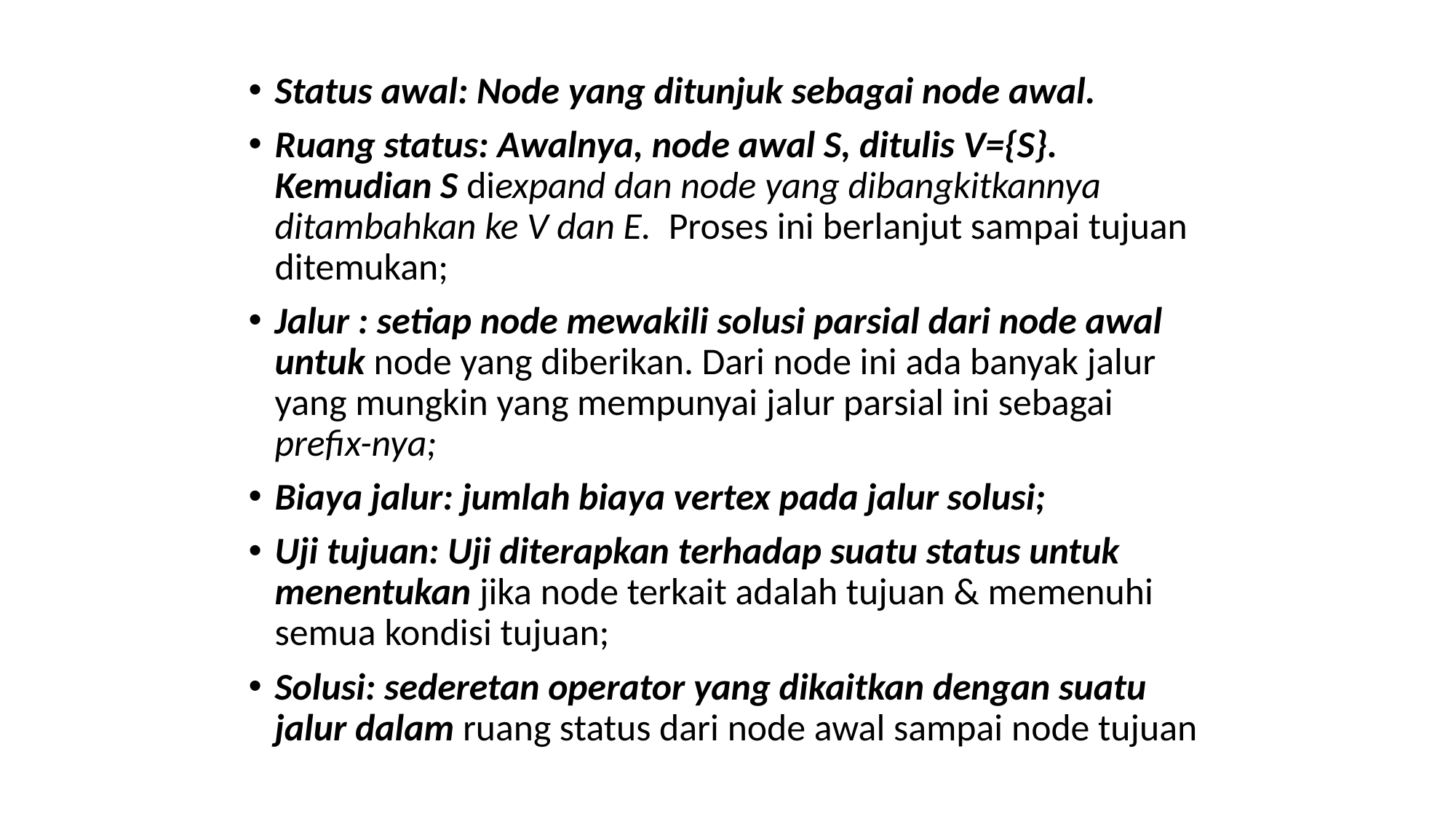

Status awal: Node yang ditunjuk sebagai node awal.
Ruang status: Awalnya, node awal S, ditulis V={S}. Kemudian S diexpand dan node yang dibangkitkannya ditambahkan ke V dan E.  Proses ini berlanjut sampai tujuan ditemukan;
Jalur : setiap node mewakili solusi parsial dari node awal untuk node yang diberikan. Dari node ini ada banyak jalur yang mungkin yang mempunyai jalur parsial ini sebagai prefix-nya;
Biaya jalur: jumlah biaya vertex pada jalur solusi;
Uji tujuan: Uji diterapkan terhadap suatu status untuk menentukan jika node terkait adalah tujuan & memenuhi semua kondisi tujuan;
Solusi: sederetan operator yang dikaitkan dengan suatu jalur dalam ruang status dari node awal sampai node tujuan